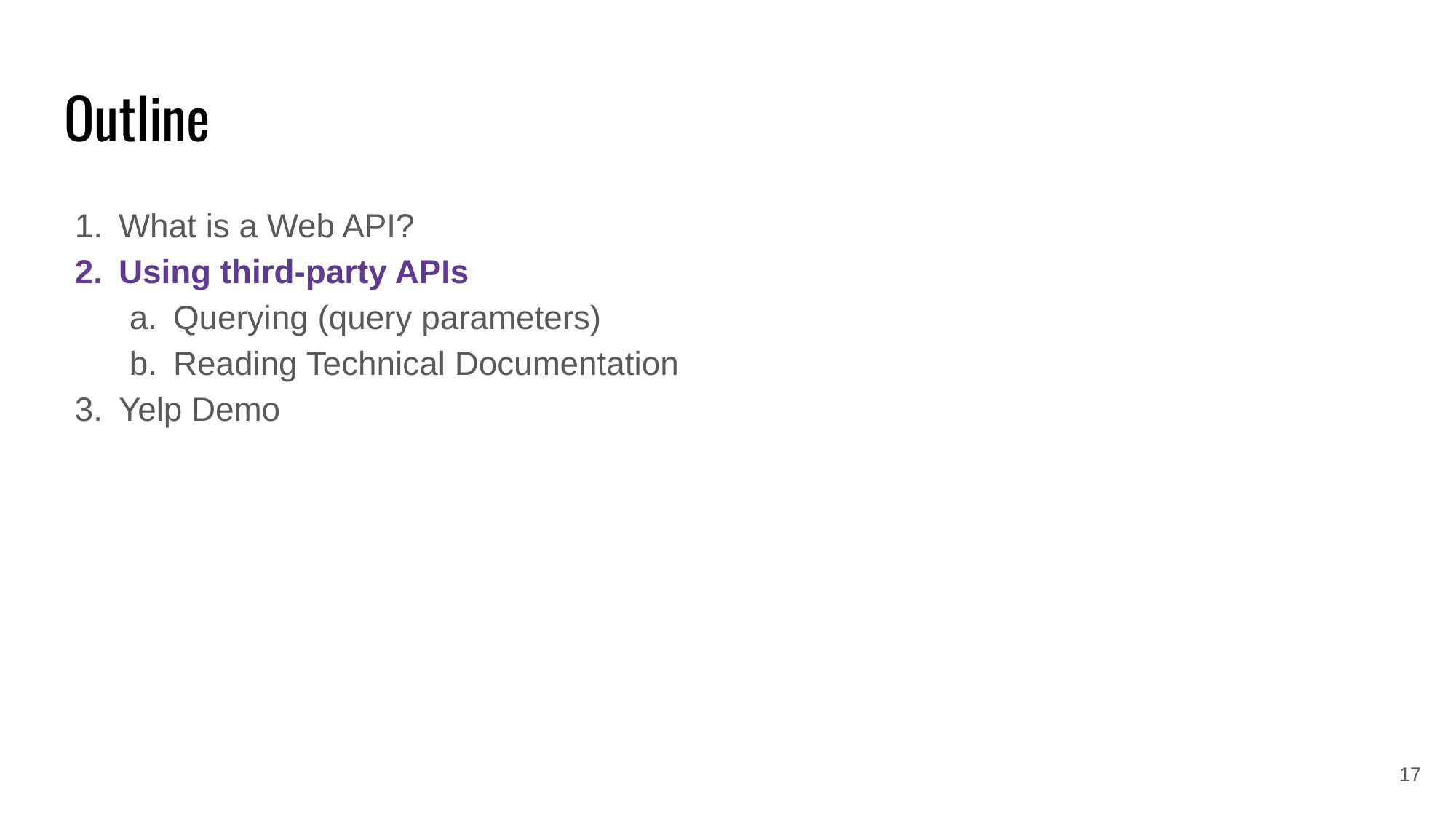

# Outline
What is a Web API?
Using third-party APIs
Querying (query parameters)
Reading Technical Documentation
Yelp Demo

17